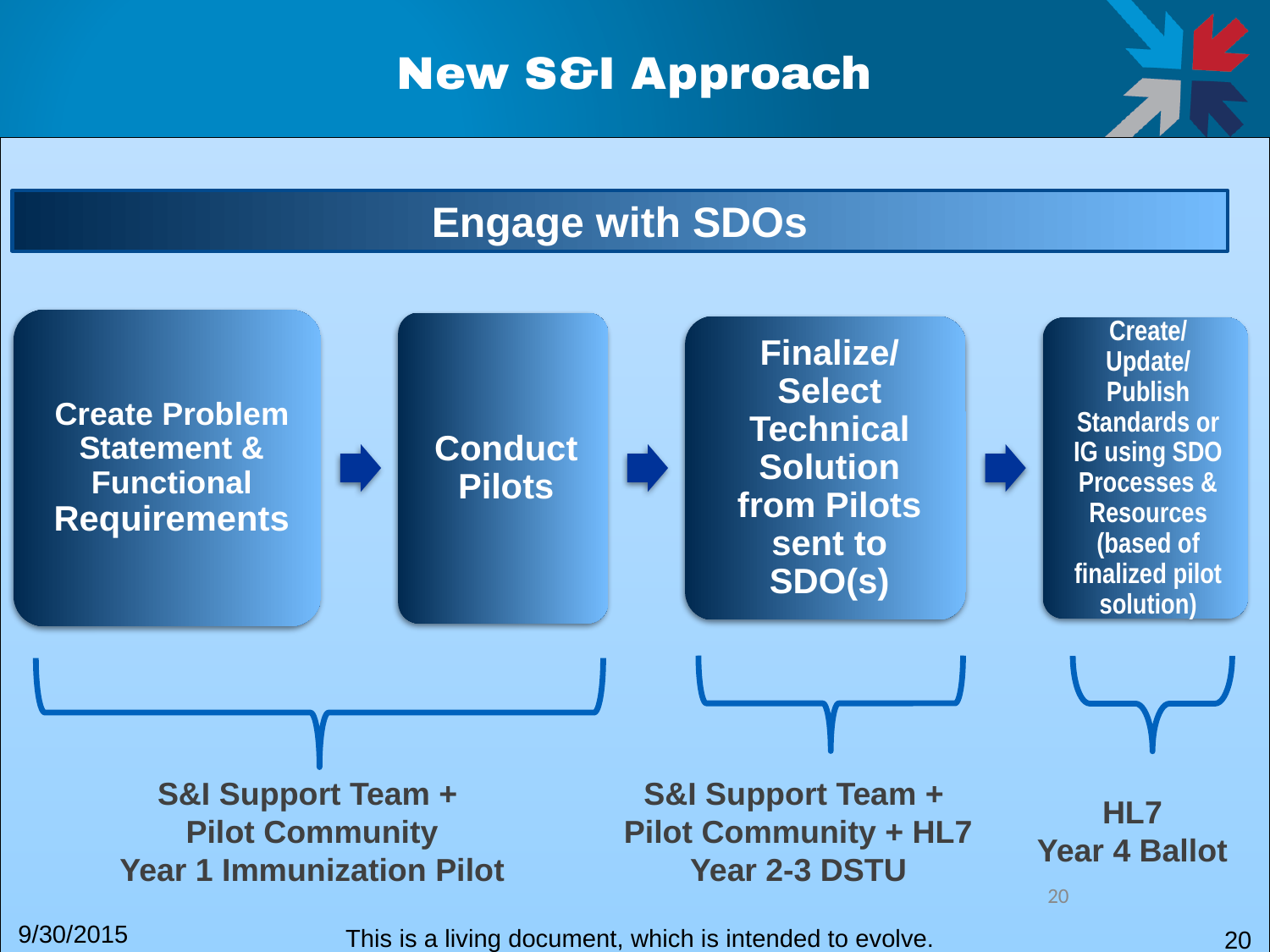

# New S&I Approach

Create Problem Statement & Functional Requirements

Conduct Pilots

Finalize/Select Technical Solution from Pilots sent to SDO(s)

Create/Update/ Publish Standards or IG using SDO Processes & Resources (based of finalized pilot solution)
Engage with SDOs

S&I Support Team +
Pilot Community
Year 1 Immunization Pilot
S&I Support Team +
Pilot Community + HL7
Year 2-3 DSTU
HL7
Year 4 Ballot
20
9/30/2015
This is a living document, which is intended to evolve.
20